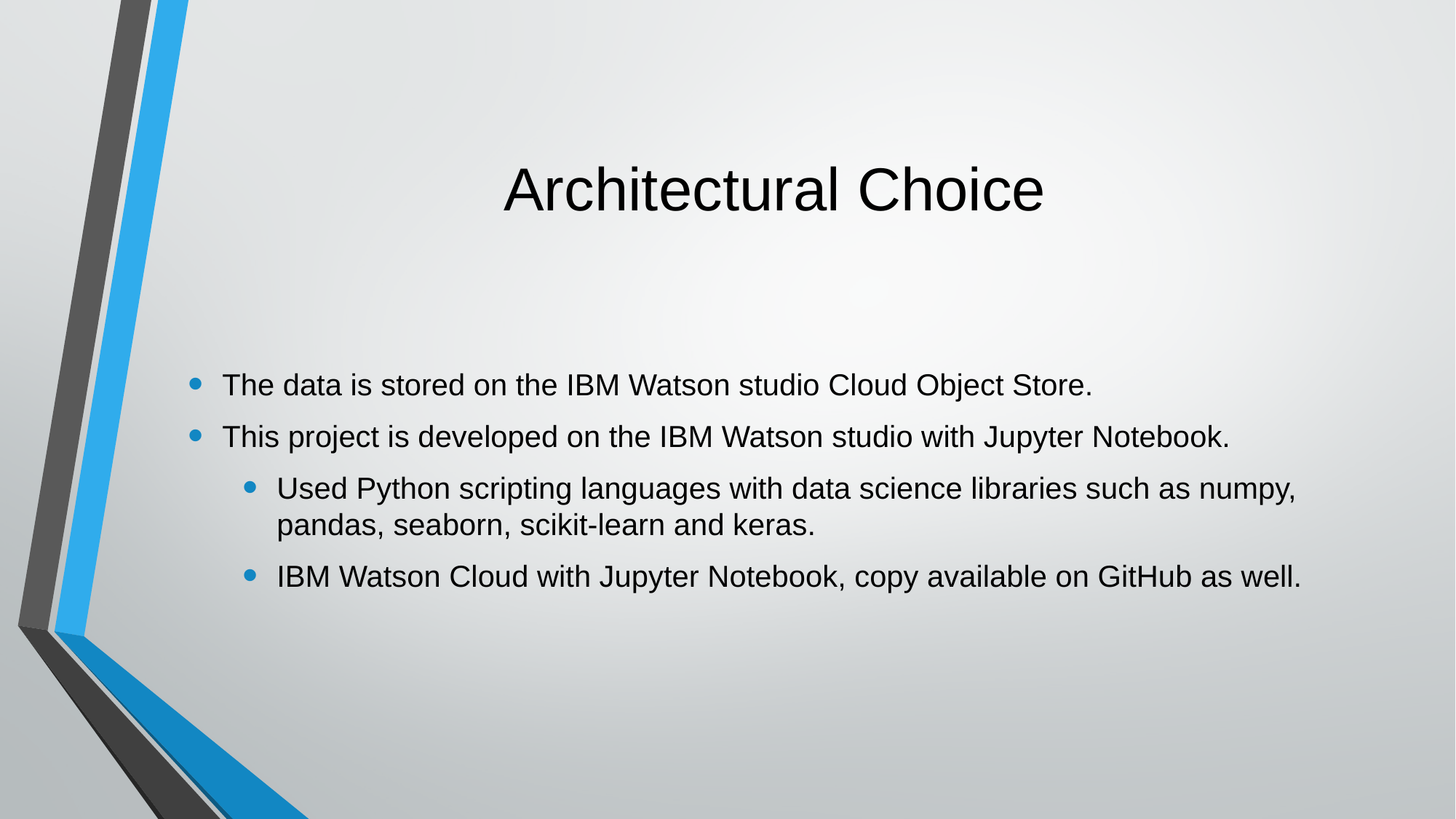

# Architectural Choice
The data is stored on the IBM Watson studio Cloud Object Store.
This project is developed on the IBM Watson studio with Jupyter Notebook.
Used Python scripting languages with data science libraries such as numpy, pandas, seaborn, scikit-learn and keras.
IBM Watson Cloud with Jupyter Notebook, copy available on GitHub as well.